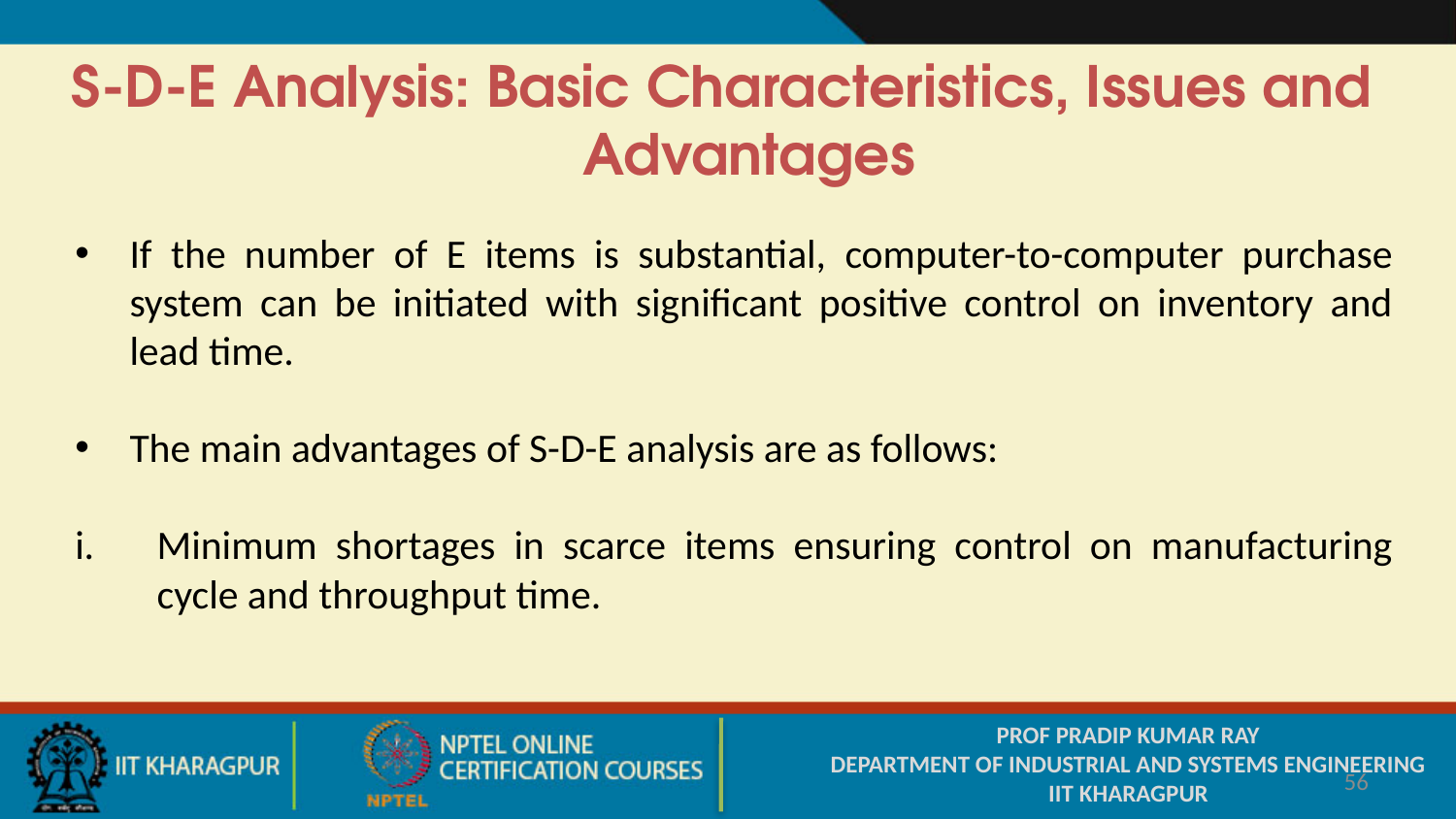

S-D-E Analysis: Basic Characteristics, Issues and Advantages
If the number of E items is substantial, computer-to-computer purchase system can be initiated with significant positive control on inventory and lead time.

The main advantages of S-D-E analysis are as follows:

Minimum shortages in scarce items ensuring control on manufacturing cycle and throughput time.
PROF PRADIP KUMAR RAY
DEPARTMENT OF INDUSTRIAL AND SYSTEMS ENGINEERING
IIT KHARAGPUR
56